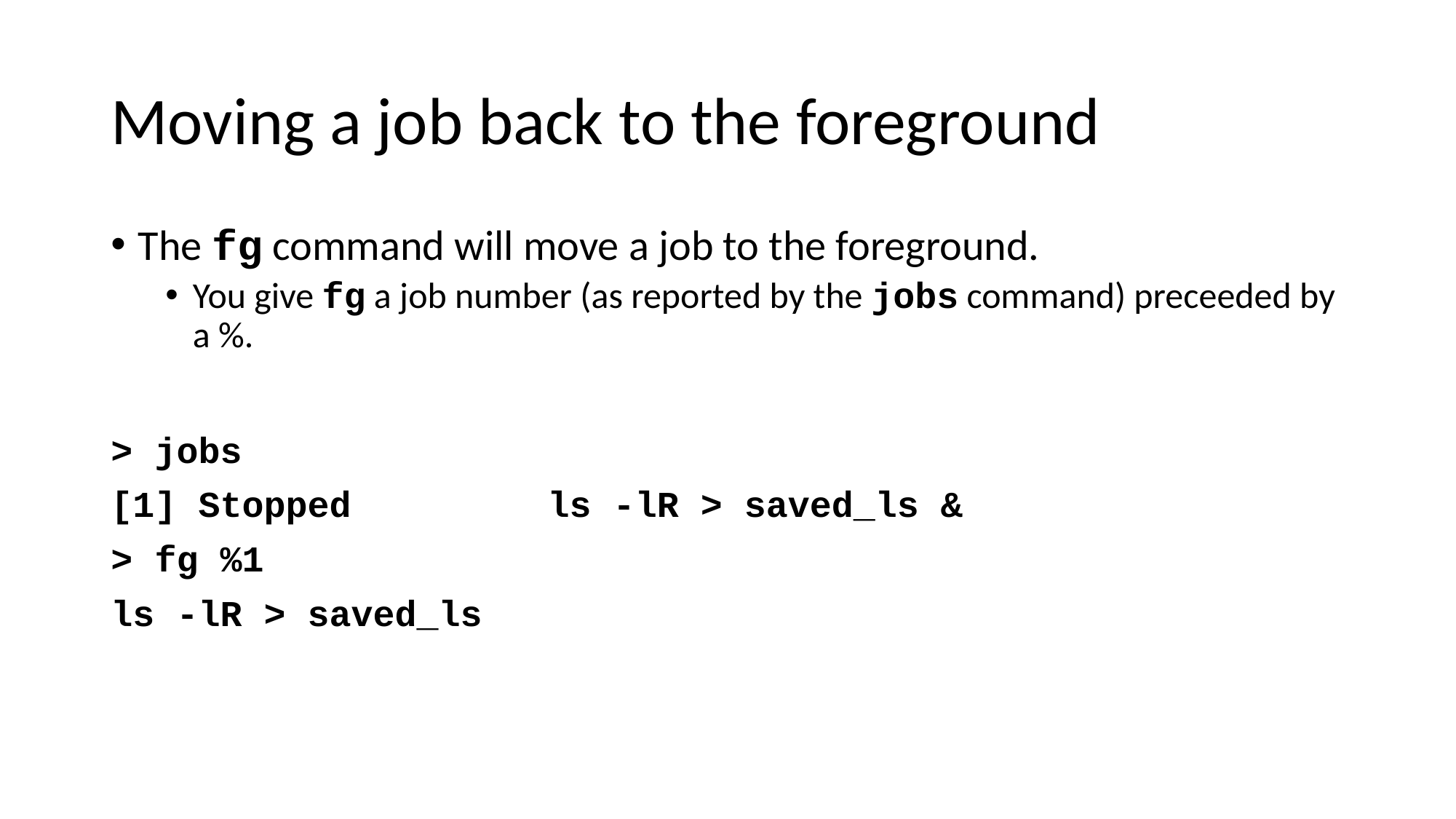

# Moving a job back to the foreground
The fg command will move a job to the foreground.
You give fg a job number (as reported by the jobs command) preceeded by a %.

> jobs
[1] Stopped         ls -lR > saved_ls &
> fg %1
ls -lR > saved_ls